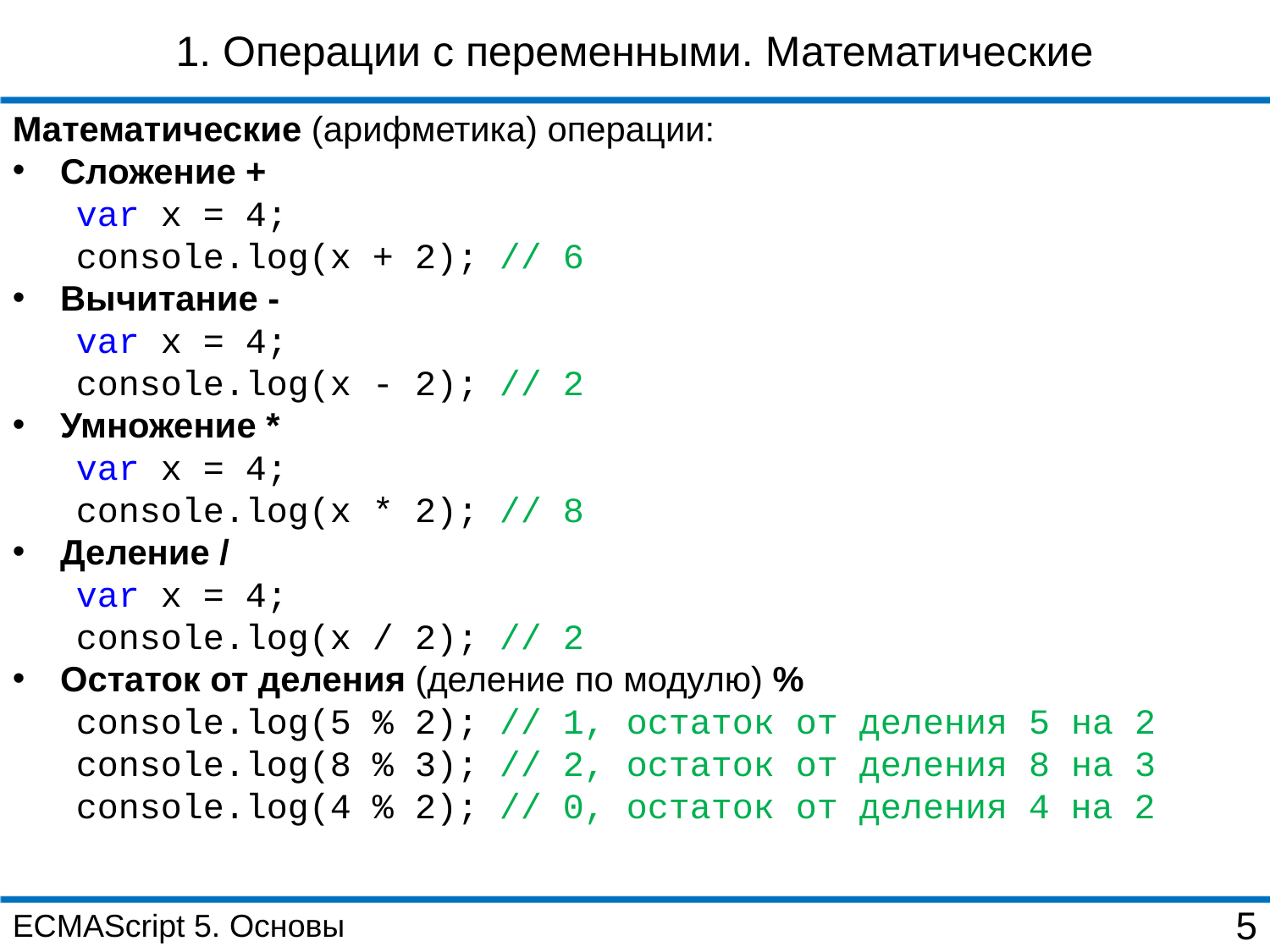

1. Операции с переменными. Математические
Математические (арифметика) операции:
Сложение +
var x = 4;
console.log(x + 2); // 6
Вычитание -
var x = 4;
console.log(x - 2); // 2
Умножение *
var x = 4;
console.log(x * 2); // 8
Деление /
var x = 4;
console.log(x / 2); // 2
Остаток от деления (деление по модулю) %
console.log(5 % 2); // 1, остаток от деления 5 на 2
console.log(8 % 3); // 2, остаток от деления 8 на 3
console.log(4 % 2); // 0, остаток от деления 4 на 2
ECMAScript 5. Основы
5